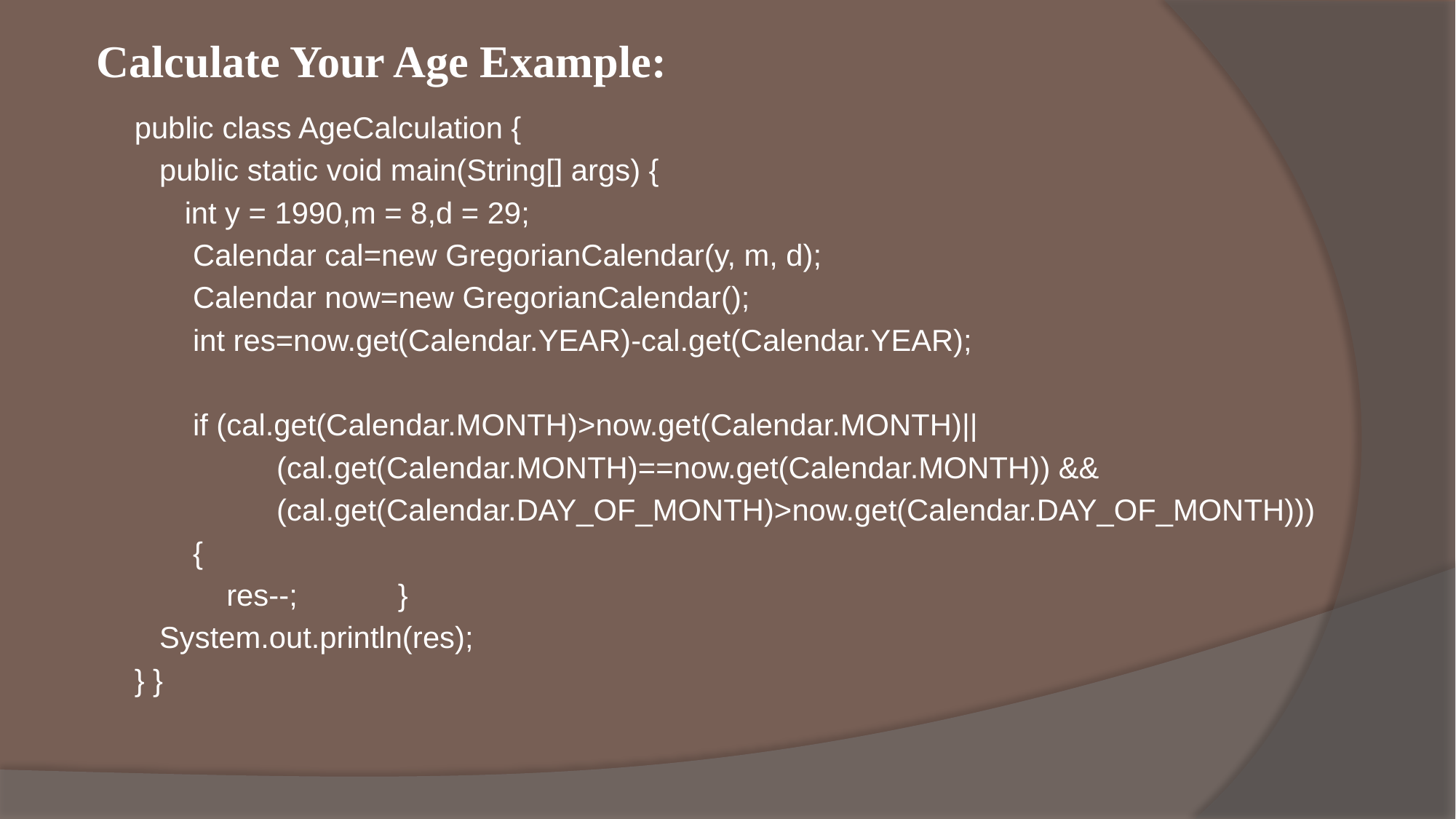

# Calculate Your Age Example:
 public class AgeCalculation {
    public static void main(String[] args) {
       int y = 1990,m = 8,d = 29;
        Calendar cal=new GregorianCalendar(y, m, d);
        Calendar now=new GregorianCalendar();
        int res=now.get(Calendar.YEAR)-cal.get(Calendar.YEAR);

        if (cal.get(Calendar.MONTH)>now.get(Calendar.MONTH)||
                  (cal.get(Calendar.MONTH)==now.get(Calendar.MONTH)) &&
                  (cal.get(Calendar.DAY_OF_MONTH)>now.get(Calendar.DAY_OF_MONTH)))
        {
            res--;            }
    System.out.println(res);
 } }